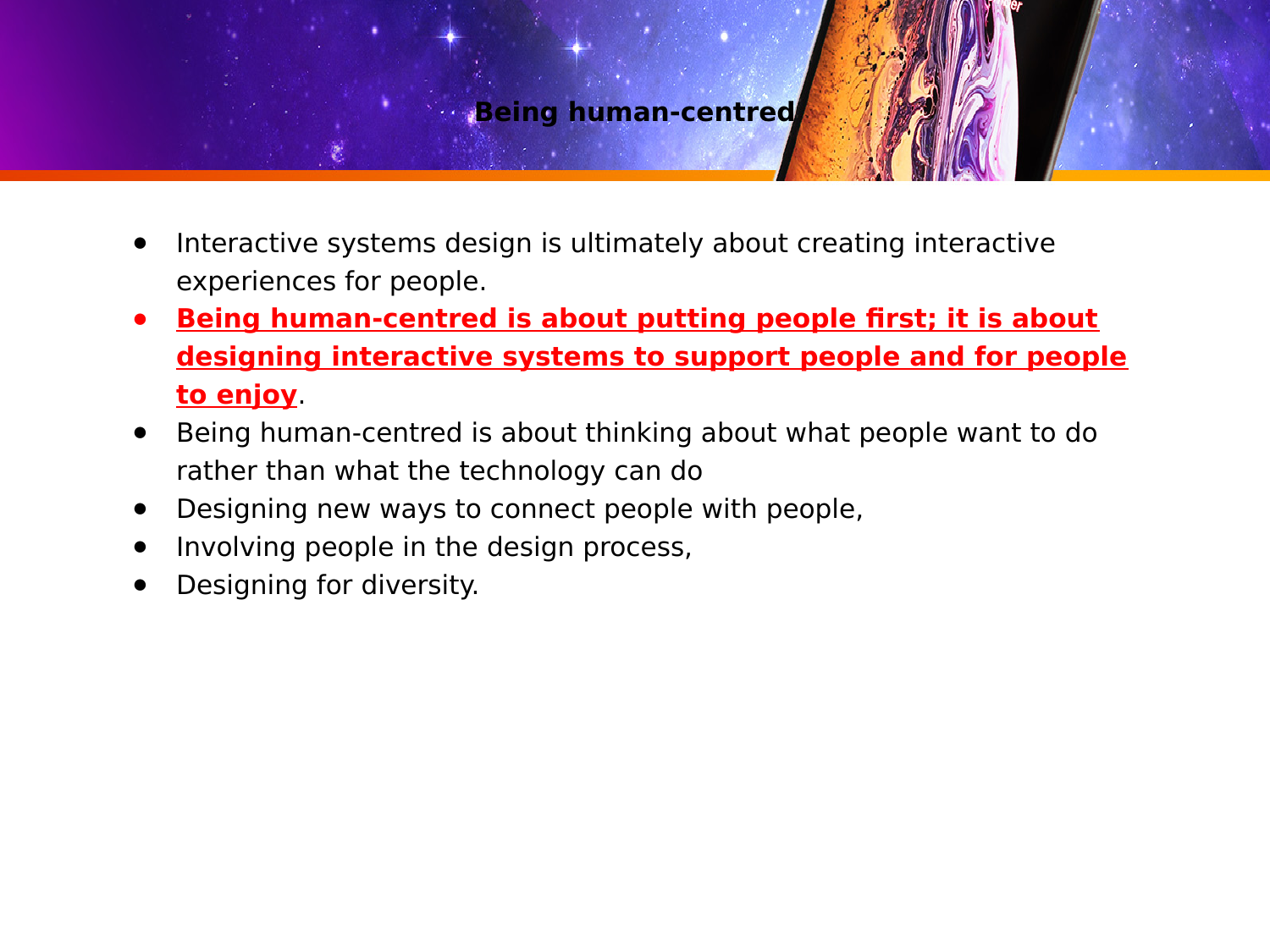

# Being human-centred
Interactive systems design is ultimately about creating interactive experiences for people.
Being human-centred is about putting people first; it is about designing interactive systems to support people and for people to enjoy.
Being human-centred is about thinking about what people want to do rather than what the technology can do
Designing new ways to connect people with people,
Involving people in the design process,
Designing for diversity.